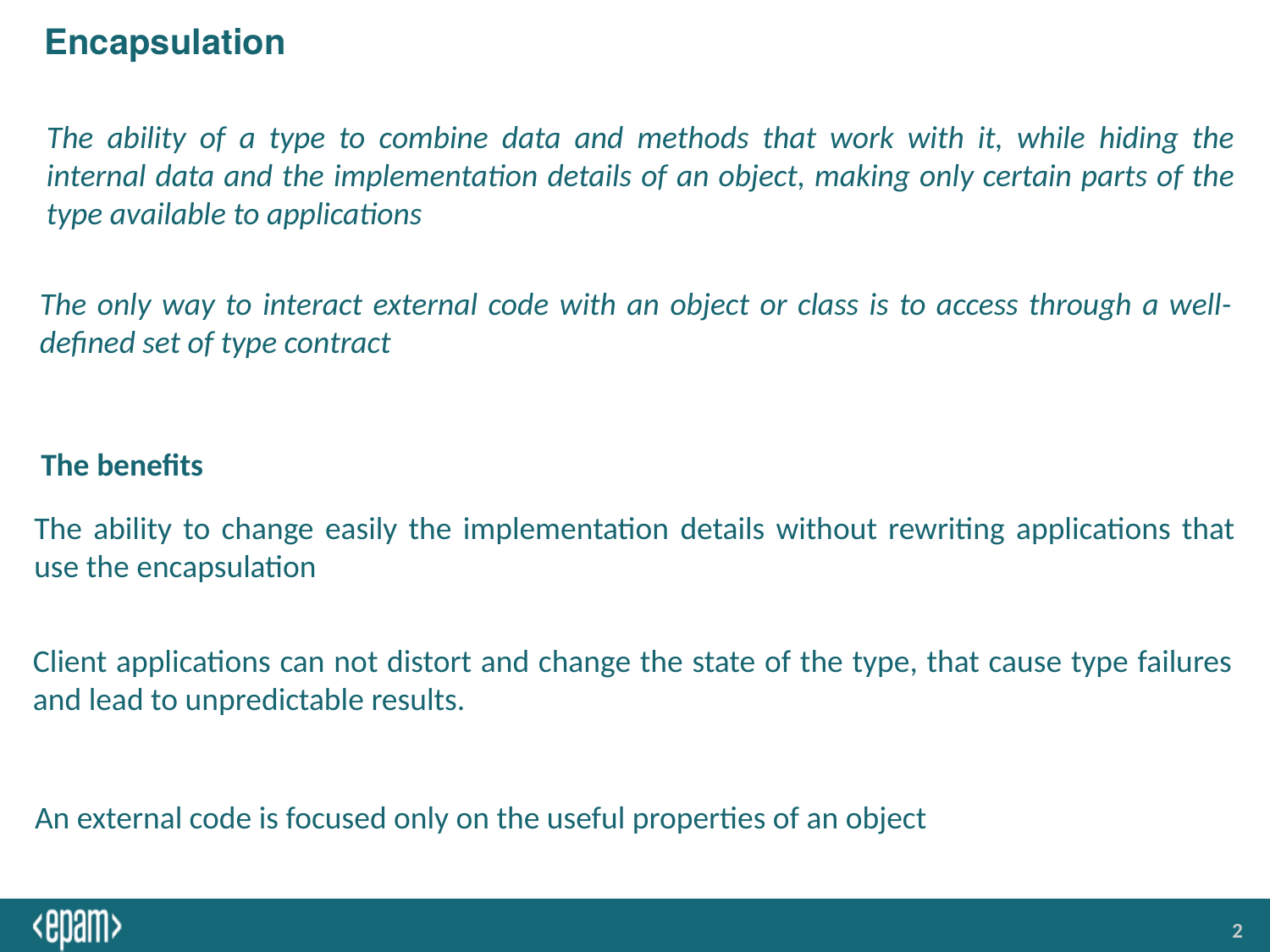

# Encapsulation
The ability of a type to combine data and methods that work with it, while hiding the internal data and the implementation details of an object, making only certain parts of the type available to applications
The only way to interact external code with an object or class is to access through a well-defined set of type contract
The benefits
The ability to change easily the implementation details without rewriting applications that use the encapsulation
Client applications can not distort and change the state of the type, that cause type failures and lead to unpredictable results.
An external code is focused only on the useful properties of an object